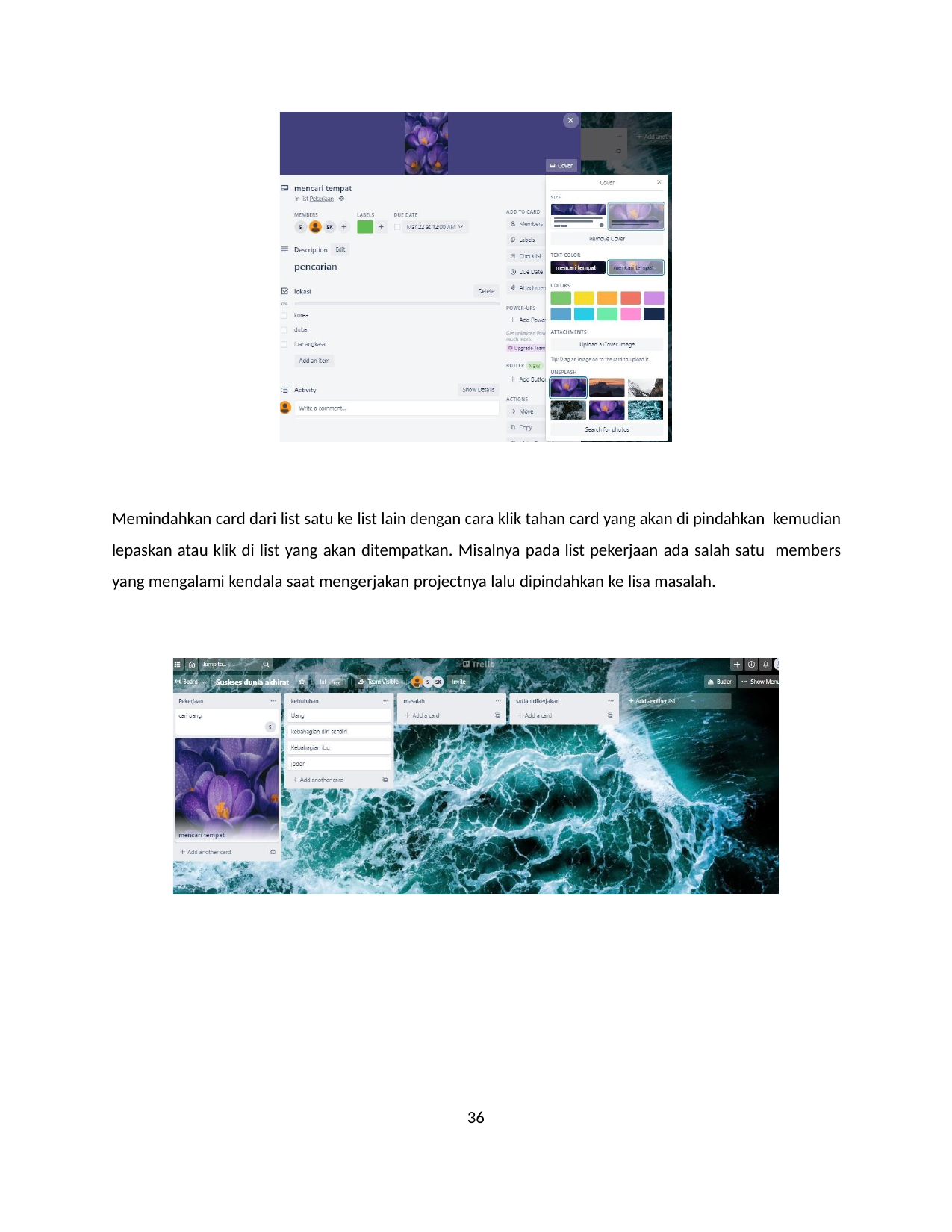

Memindahkan card dari list satu ke list lain dengan cara klik tahan card yang akan di pindahkan  kemudian lepaskan atau klik di list yang akan ditempatkan. Misalnya pada list pekerjaan ada salah satu  members yang mengalami kendala saat mengerjakan projectnya lalu dipindahkan ke lisa masalah.

36